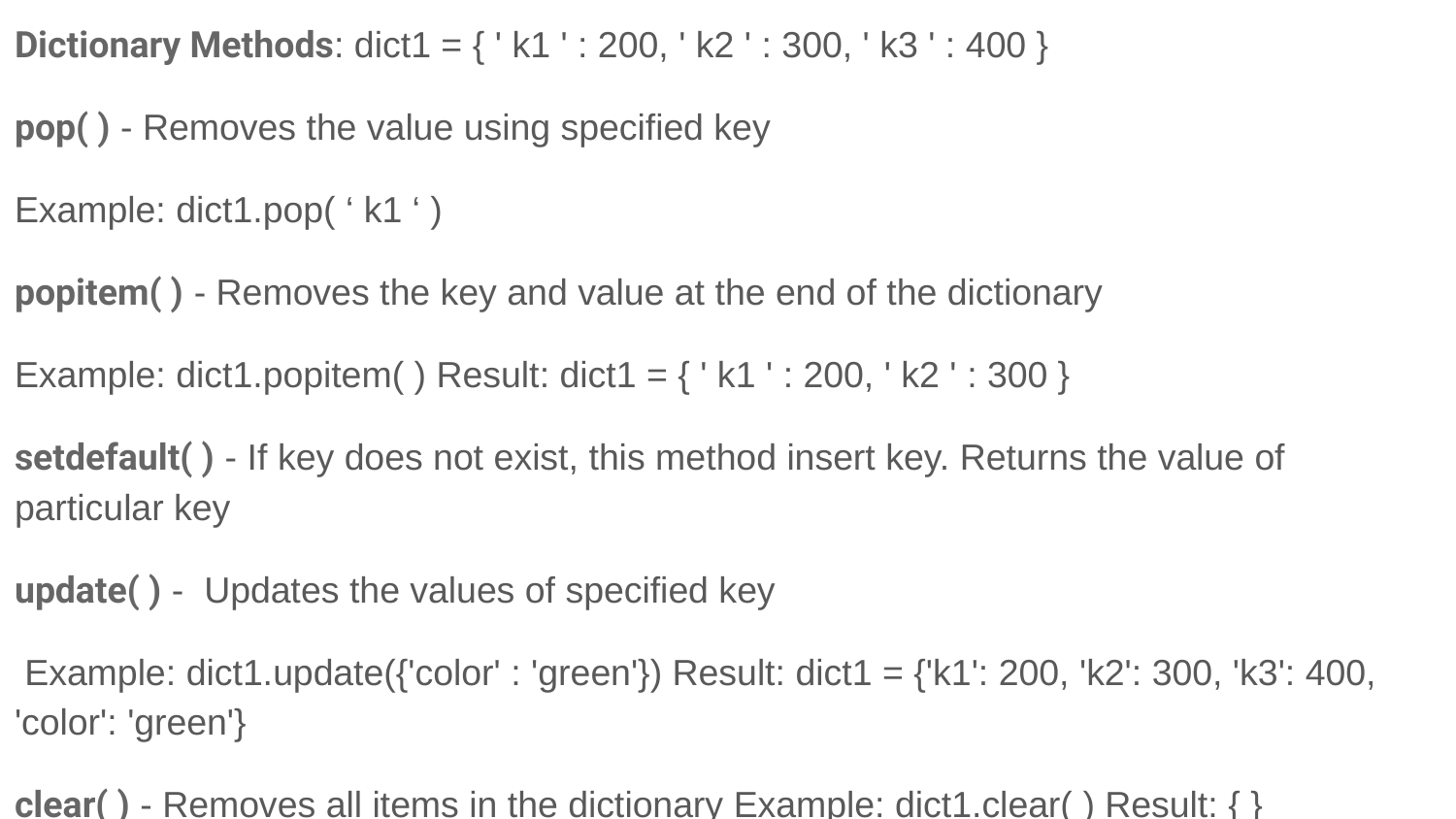

Dictionary Methods: dict1 = { ' k1 ' : 200, ' k2 ' : 300, ' k3 ' : 400 }
pop( ) - Removes the value using specified key
Example: dict1.pop( ‘ k1 ‘ )
popitem( ) - Removes the key and value at the end of the dictionary
Example: dict1.popitem( ) Result: dict1 = { ' k1 ' : 200, ' k2 ' : 300 }
setdefault( ) - If key does not exist, this method insert key. Returns the value of particular key
update( ) -  Updates the values of specified key
 Example: dict1.update({'color' : 'green'}) Result: dict1 = {'k1': 200, 'k2': 300, 'k3': 400, 'color': 'green'}
clear( ) - Removes all items in the dictionary Example: dict1.clear( ) Result: { }